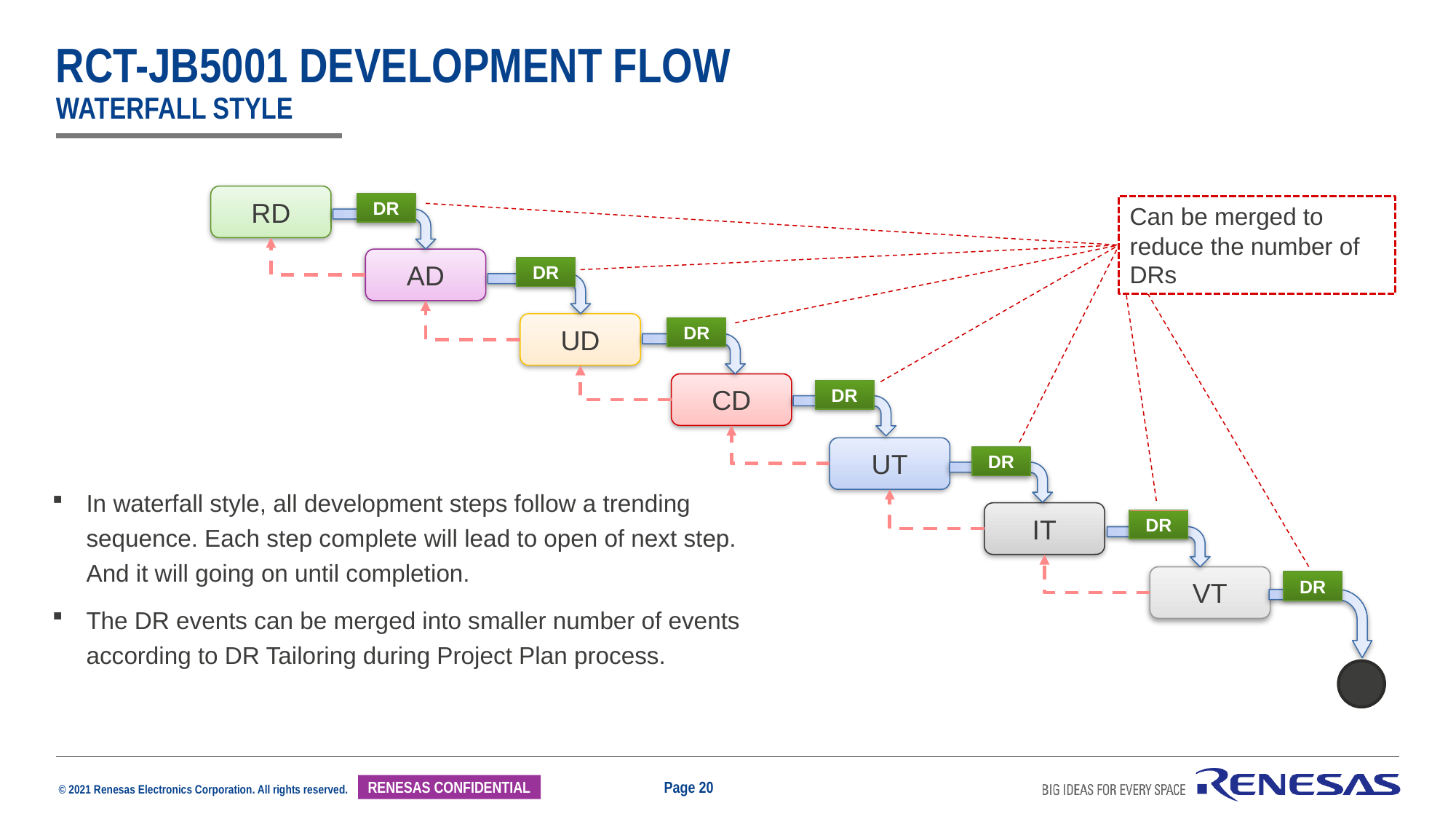

# Rct-JB5001 Development Flow Waterfall Style

RD
DR
Can be merged to reduce the number of DRs

AD
DR

UD
DR

CD
DR

UT
DR
In waterfall style, all development steps follow a trending sequence. Each step complete will lead to open of next step. And it will going on until completion.
The DR events can be merged into smaller number of events according to DR Tailoring during Project Plan process.

IT
DR
VT
DR